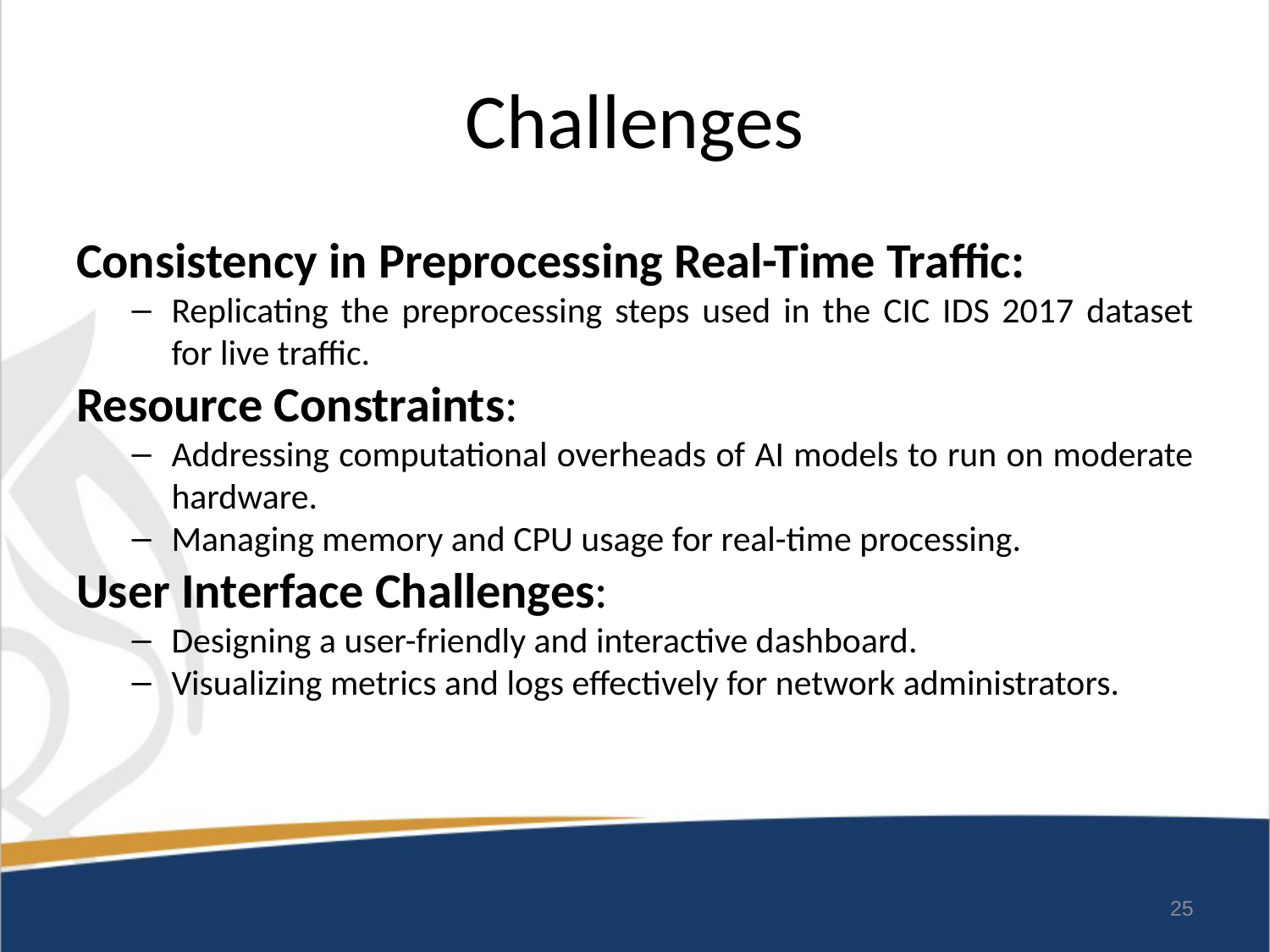

# Challenges
Consistency in Preprocessing Real-Time Traffic:
Replicating the preprocessing steps used in the CIC IDS 2017 dataset for live traffic.
Resource Constraints:
Addressing computational overheads of AI models to run on moderate hardware.
Managing memory and CPU usage for real-time processing.
User Interface Challenges:
Designing a user-friendly and interactive dashboard.
Visualizing metrics and logs effectively for network administrators.

25